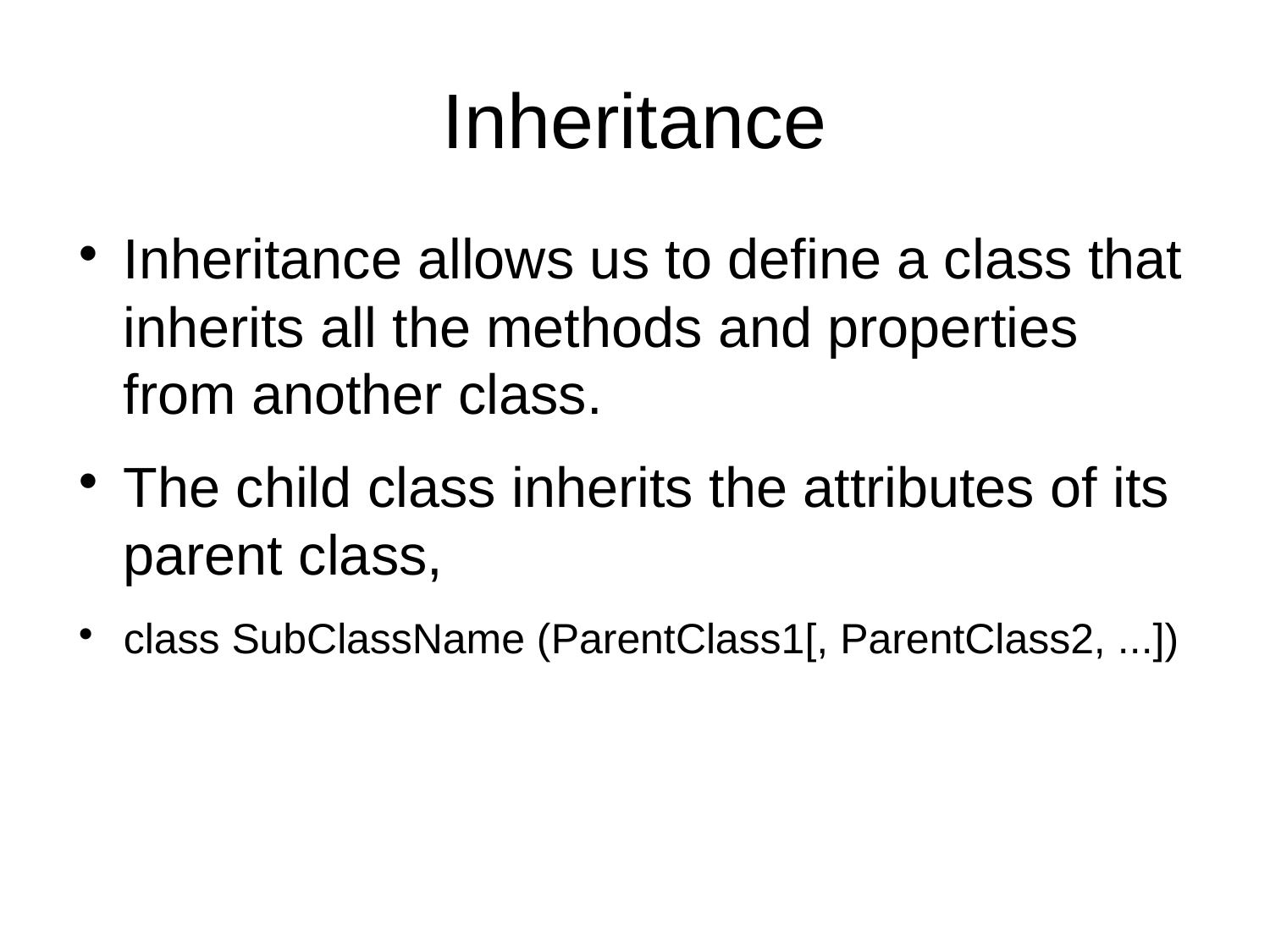

Inheritance
Inheritance allows us to define a class that inherits all the methods and properties from another class.
The child class inherits the attributes of its parent class,
class SubClassName (ParentClass1[, ParentClass2, ...])